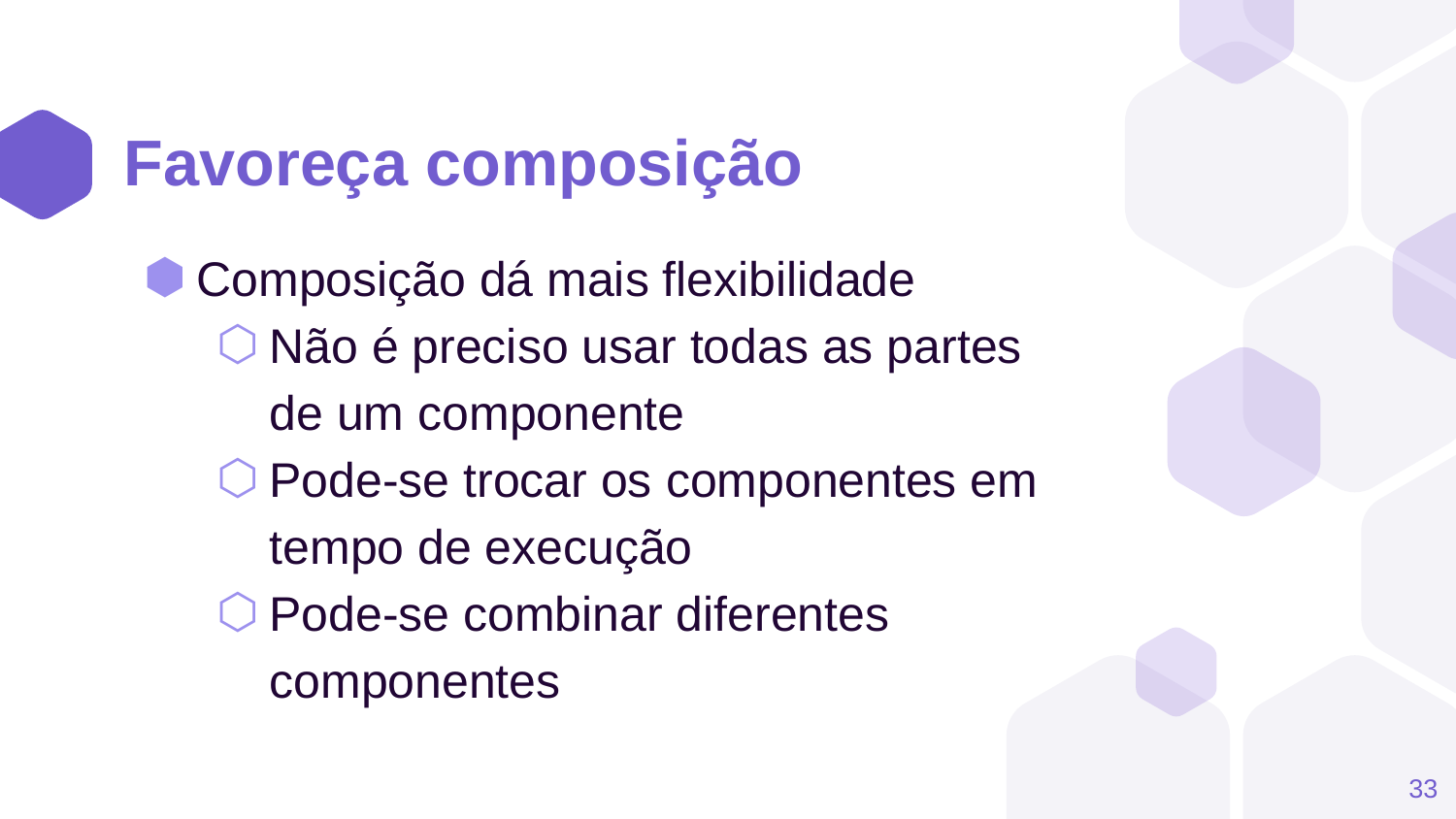

# Favoreça composição
Composição dá mais flexibilidade
Não é preciso usar todas as partes de um componente
Pode-se trocar os componentes em tempo de execução
Pode-se combinar diferentes componentes
33